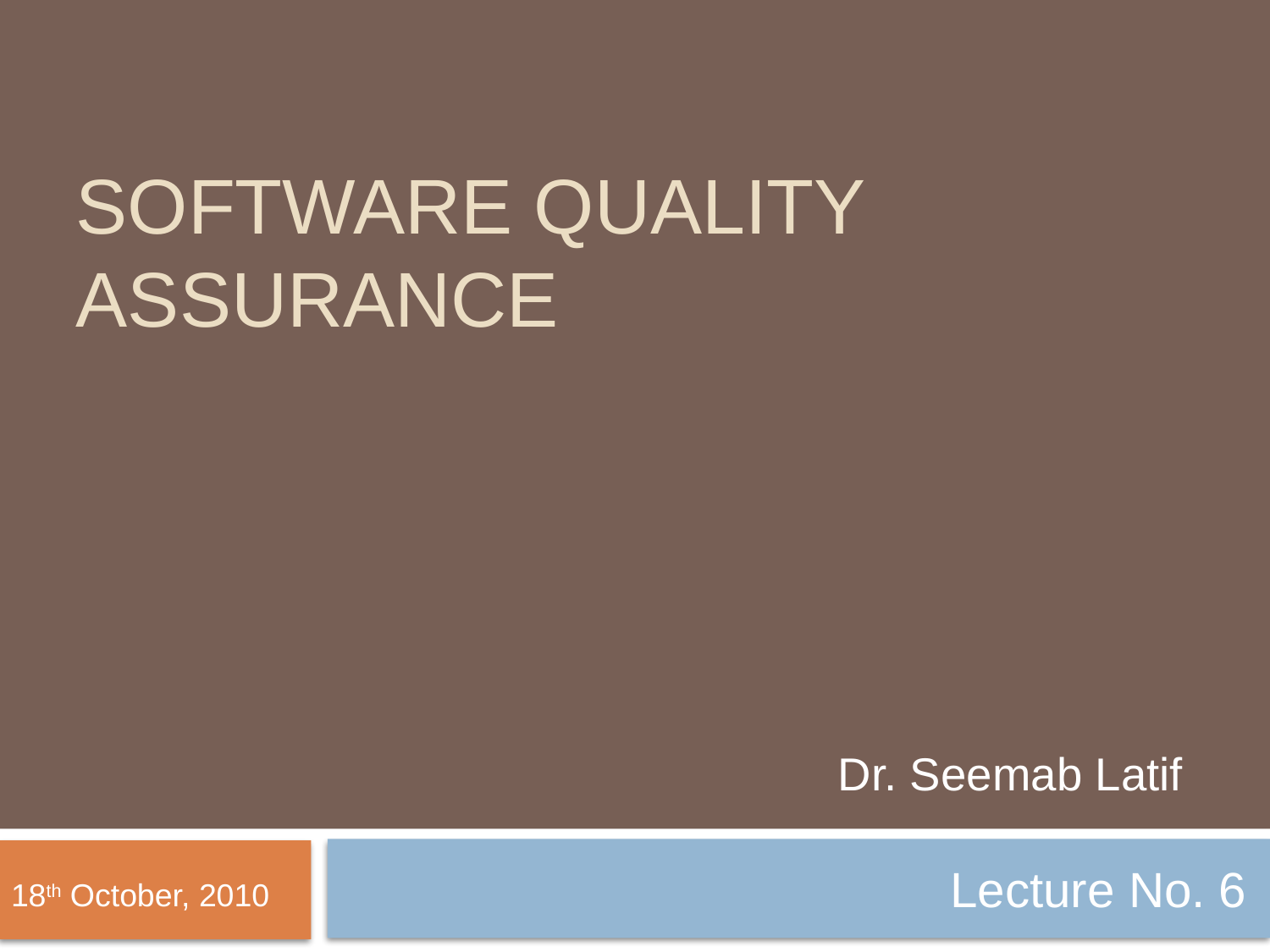

# Software Quality Assurance
Dr. Seemab Latif
Lecture No. 6
18th October, 2010